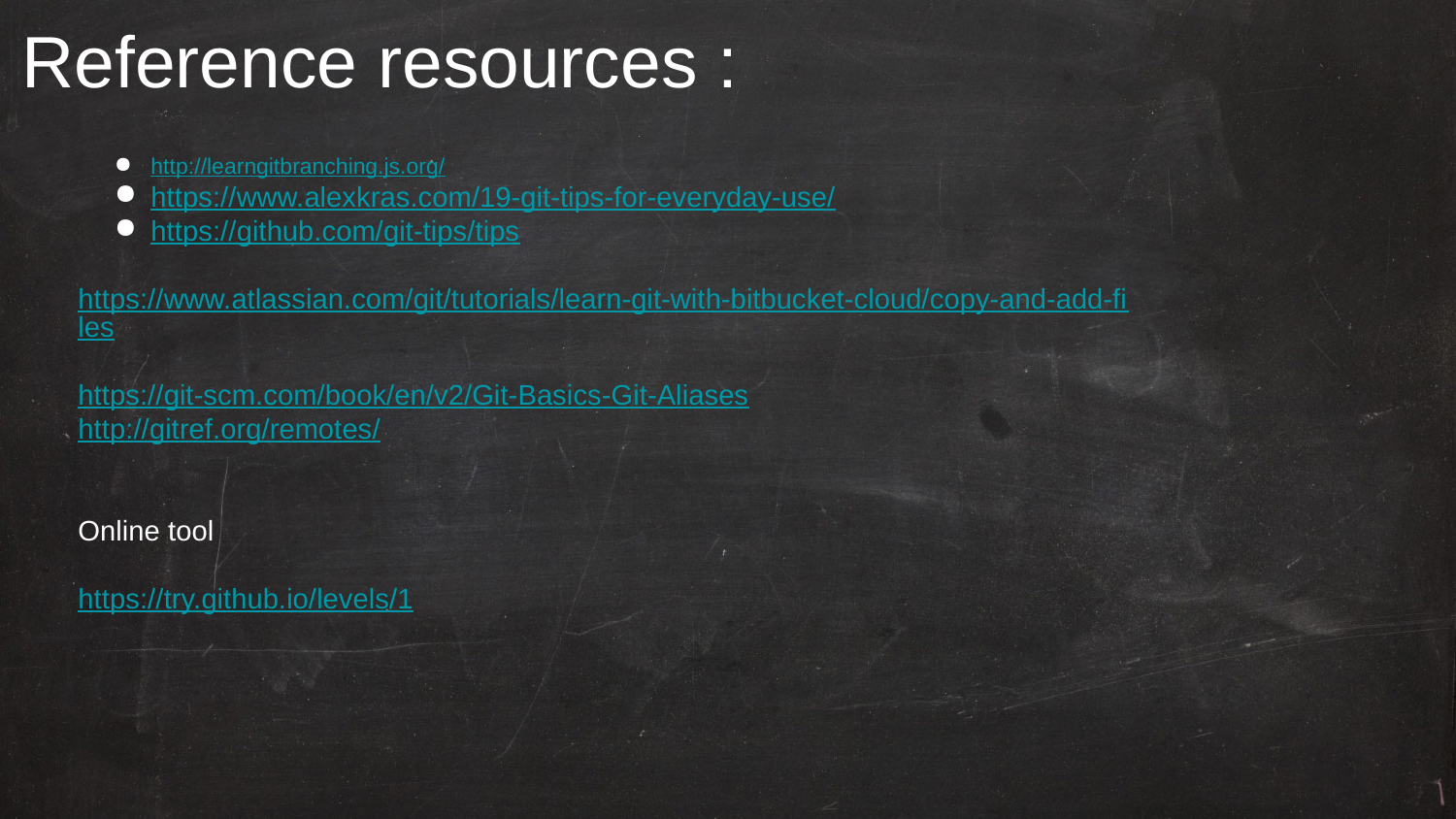

Reference resources :

http://learngitbranching.js.org/
https://www.alexkras.com/19-git-tips-for-everyday-use/
https://github.com/git-tips/tips

https://www.atlassian.com/git/tutorials/learn-git-with-bitbucket-cloud/copy-and-add-files

https://git-scm.com/book/en/v2/Git-Basics-Git-Aliases
http://gitref.org/remotes/

Online tool

https://try.github.io/levels/1